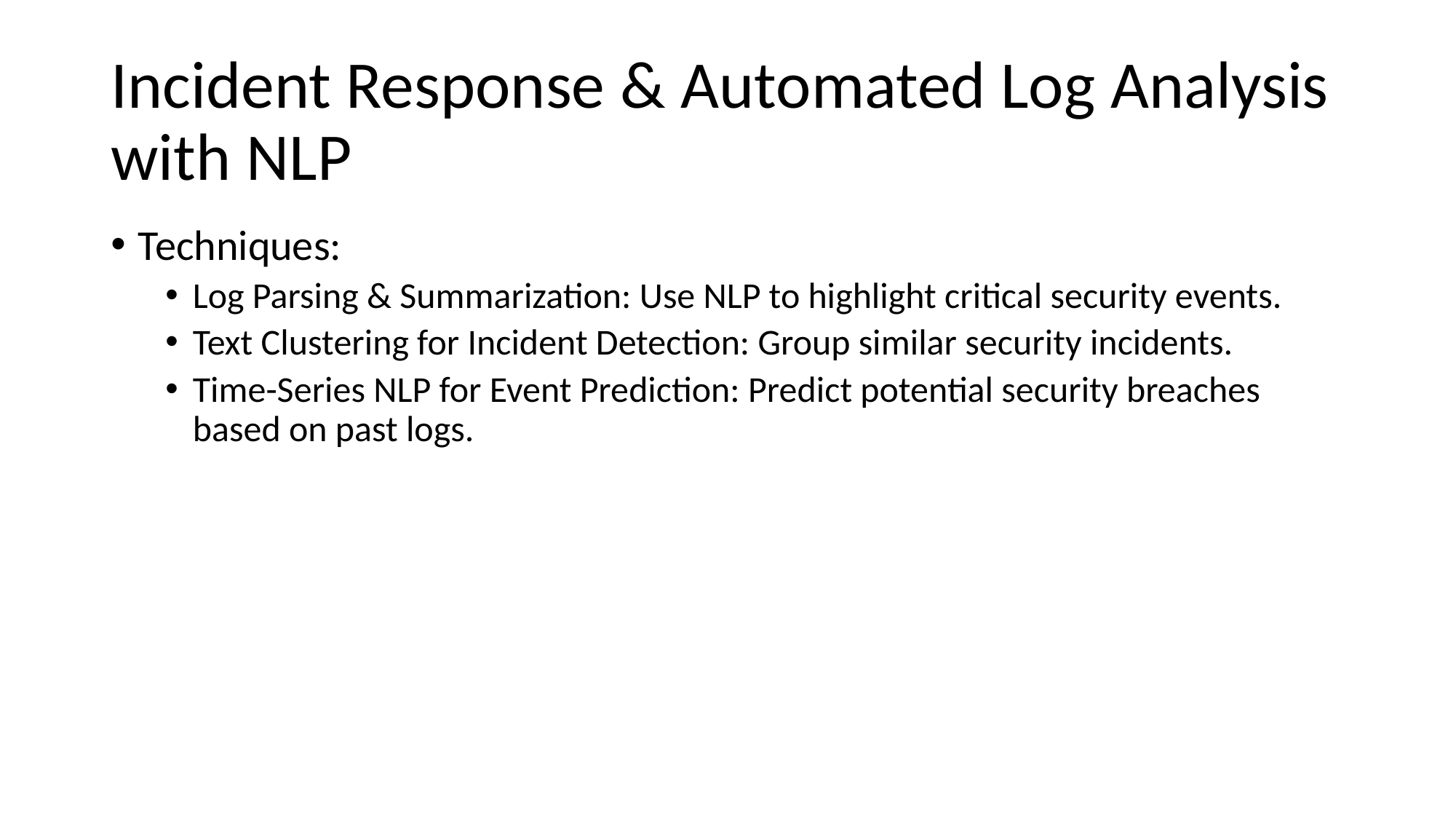

# Incident Response & Automated Log Analysis with NLP
Techniques:
Log Parsing & Summarization: Use NLP to highlight critical security events.
Text Clustering for Incident Detection: Group similar security incidents.
Time-Series NLP for Event Prediction: Predict potential security breaches based on past logs.